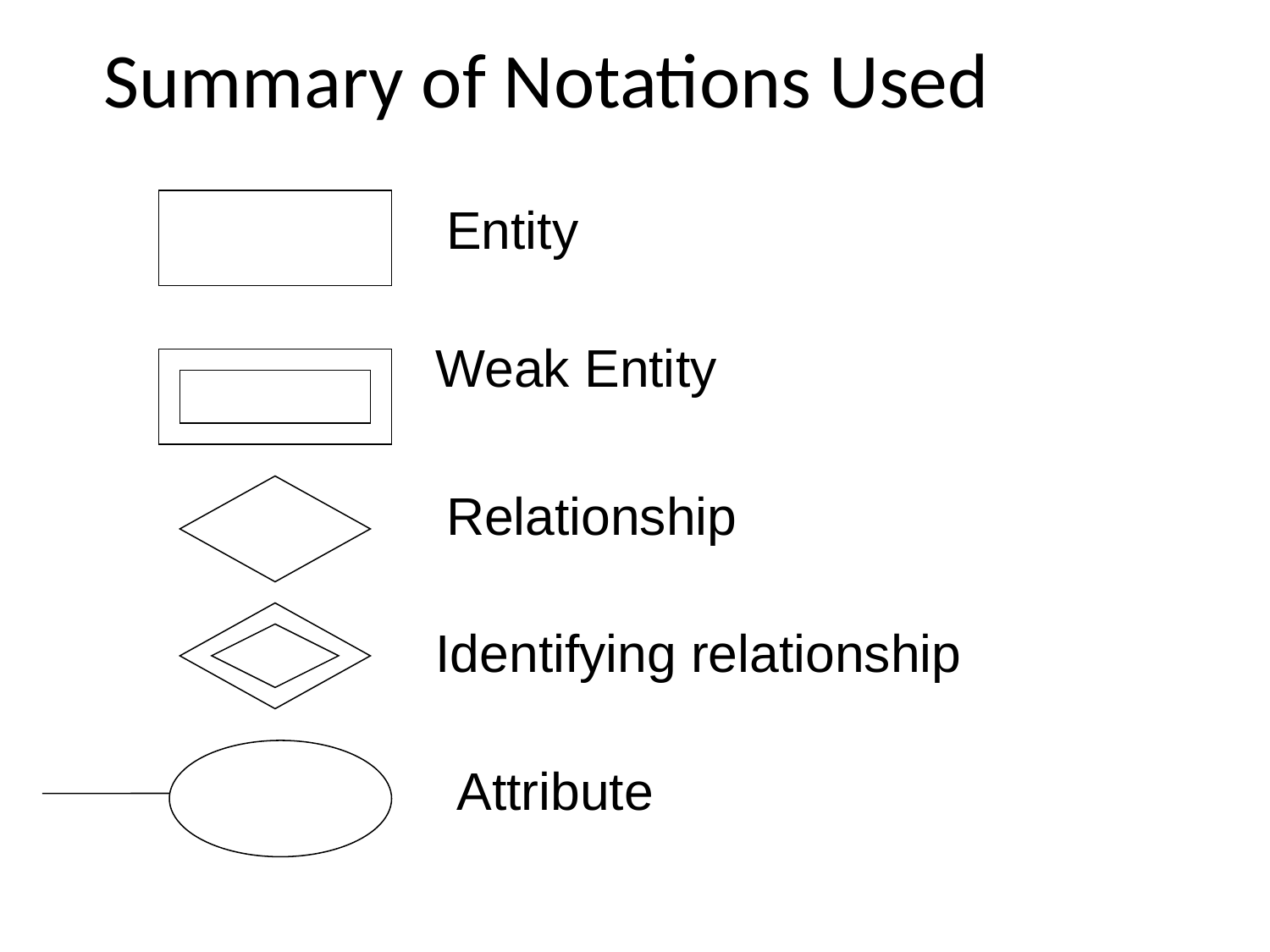

# Summary of Notations Used

Entity
Weak Entity

Relationship

Identifying relationship

Attribute